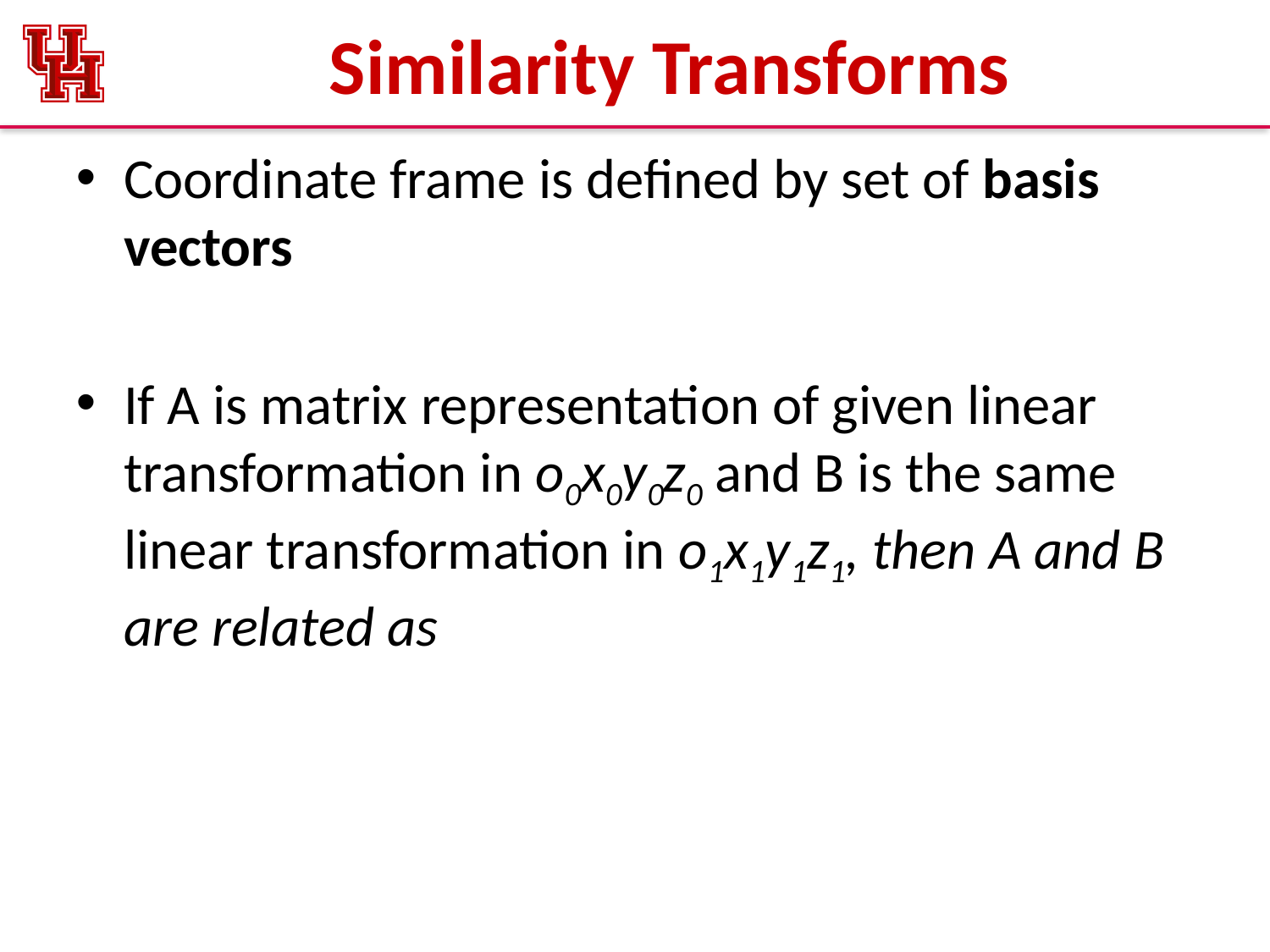

# Similarity Transforms
Coordinate frame is defined by set of basis vectors

If A is matrix representation of given linear transformation in o0x0y0z0 and B is the same linear transformation in o1x1y1z1, then A and B are related as